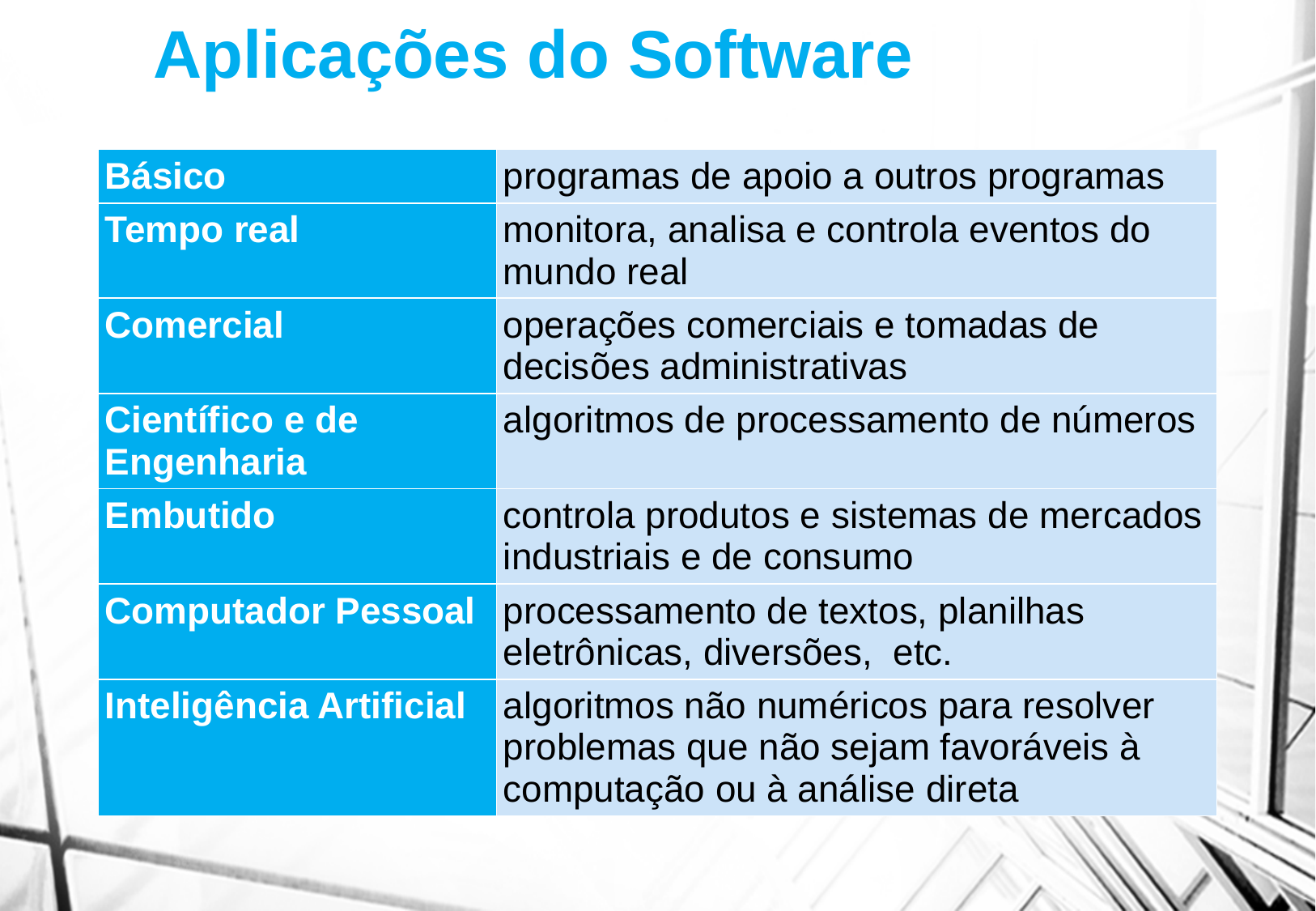

Aplicações do Software
| Básico | programas de apoio a outros programas |
| --- | --- |
| Tempo real | monitora, analisa e controla eventos do mundo real |
| Comercial | operações comerciais e tomadas de decisões administrativas |
| Científico e de Engenharia | algoritmos de processamento de números |
| Embutido | controla produtos e sistemas de mercados industriais e de consumo |
| Computador Pessoal | processamento de textos, planilhas eletrônicas, diversões, etc. |
| Inteligência Artificial | algoritmos não numéricos para resolver problemas que não sejam favoráveis à computação ou à análise direta |